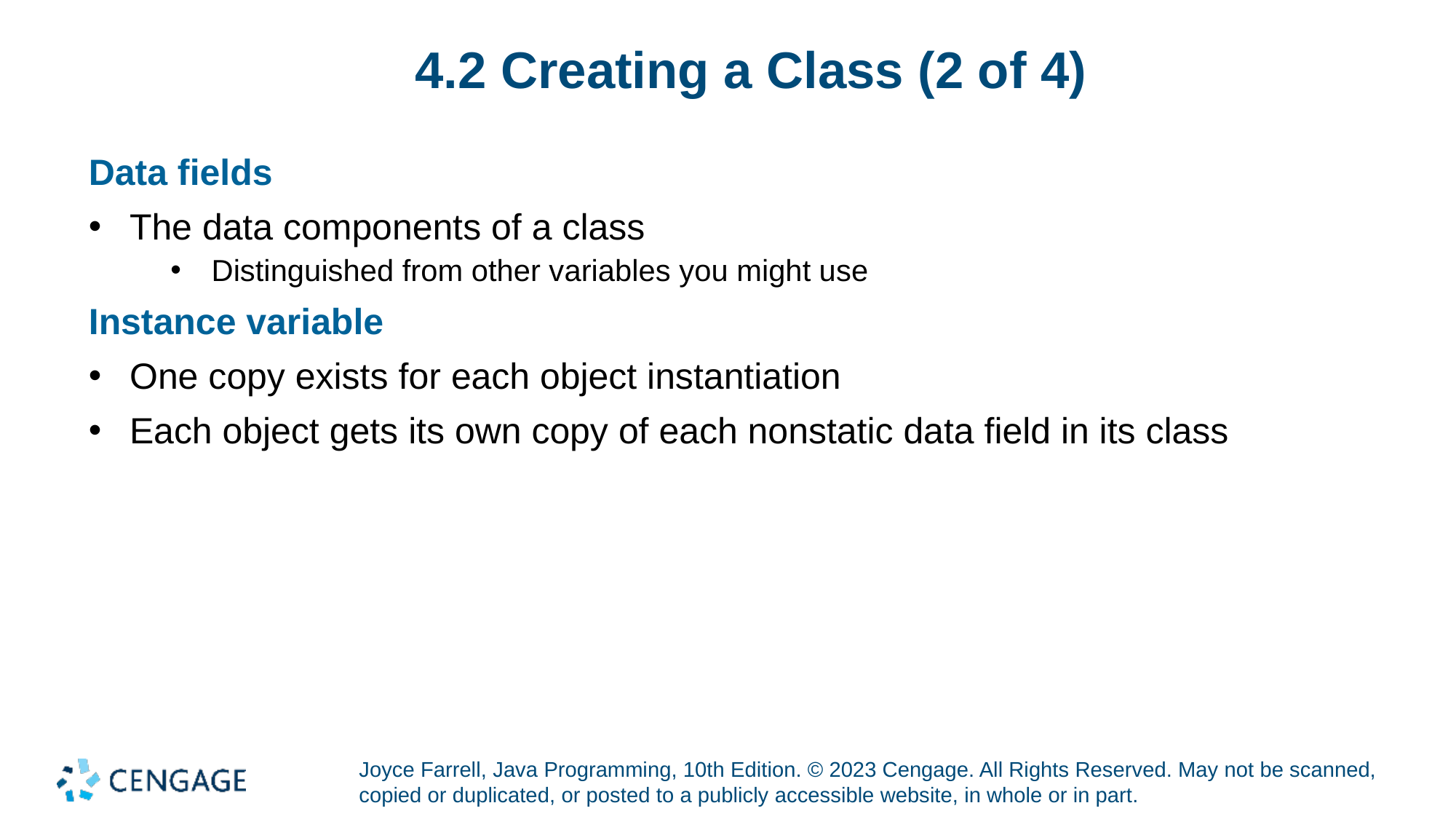

# 4.2 Creating a Class (2 of 4)
Data fields
The data components of a class
Distinguished from other variables you might use
Instance variable
One copy exists for each object instantiation
Each object gets its own copy of each nonstatic data field in its class